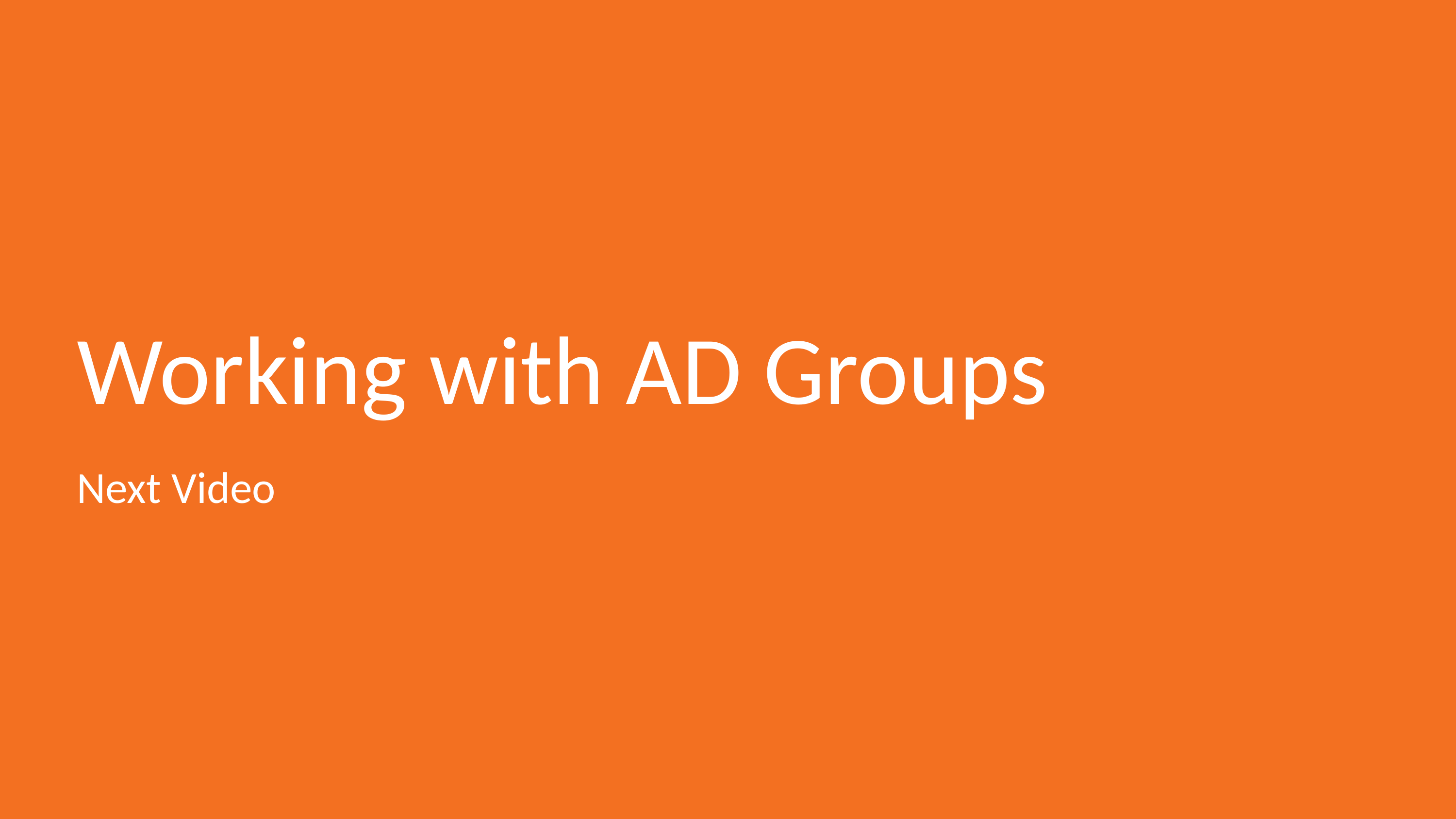

# Working with AD Groups
Next Video